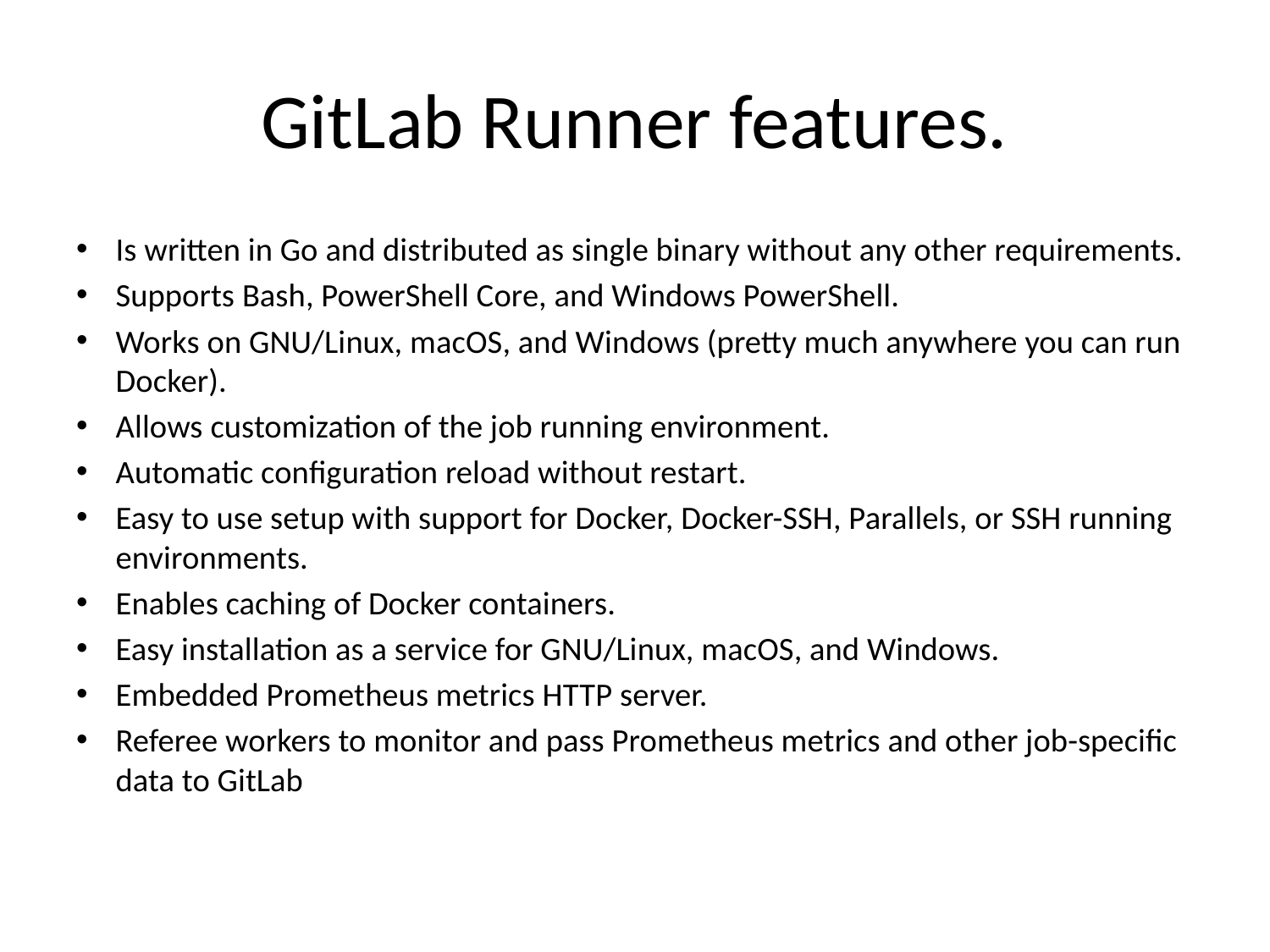

# GitLab Runner features.
Is written in Go and distributed as single binary without any other requirements.
Supports Bash, PowerShell Core, and Windows PowerShell.
Works on GNU/Linux, macOS, and Windows (pretty much anywhere you can run Docker).
Allows customization of the job running environment.
Automatic configuration reload without restart.
Easy to use setup with support for Docker, Docker-SSH, Parallels, or SSH running environments.
Enables caching of Docker containers.
Easy installation as a service for GNU/Linux, macOS, and Windows.
Embedded Prometheus metrics HTTP server.
Referee workers to monitor and pass Prometheus metrics and other job-specific data to GitLab